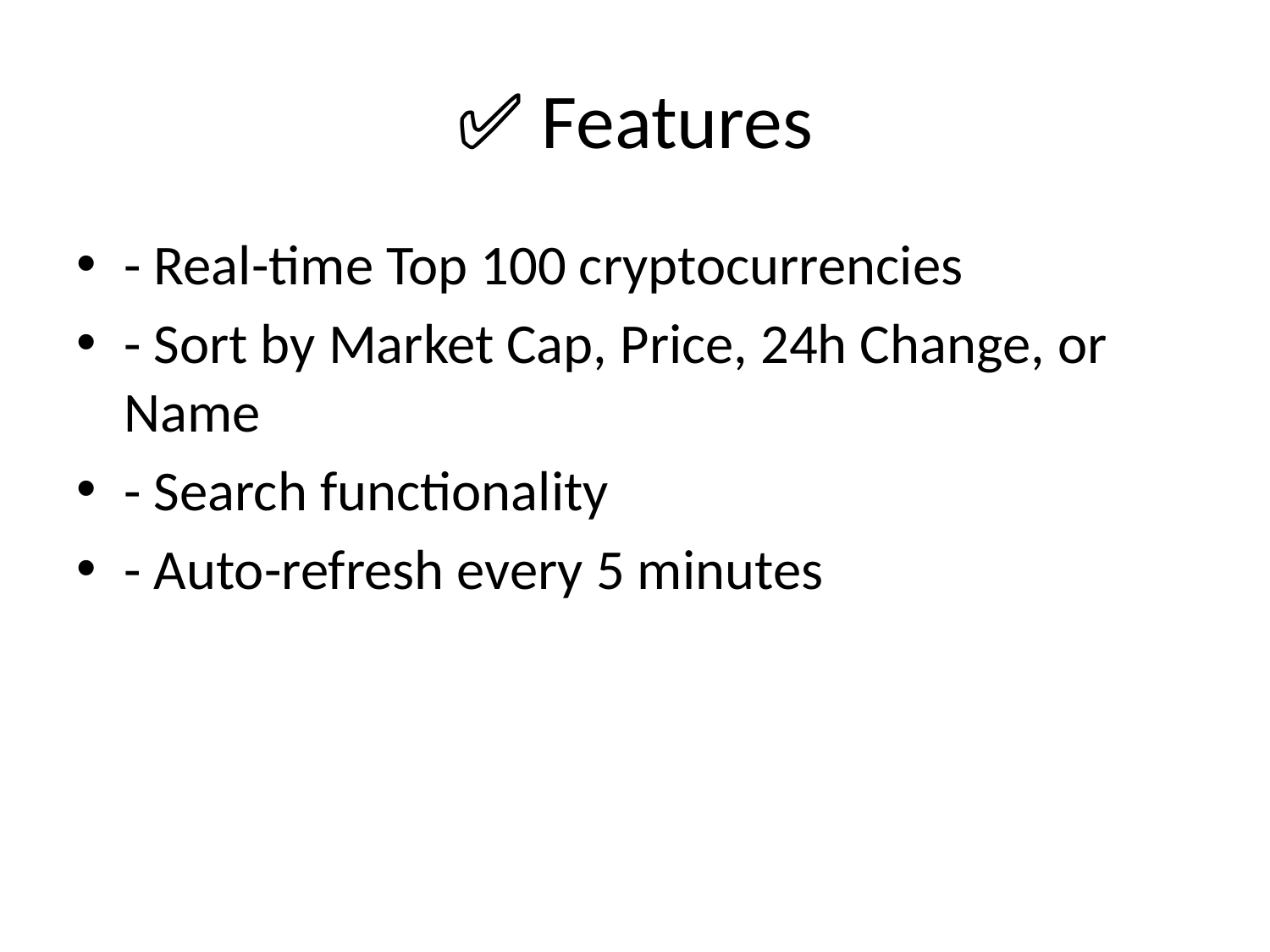

# ✅ Features
- Real-time Top 100 cryptocurrencies
- Sort by Market Cap, Price, 24h Change, or Name
- Search functionality
- Auto-refresh every 5 minutes